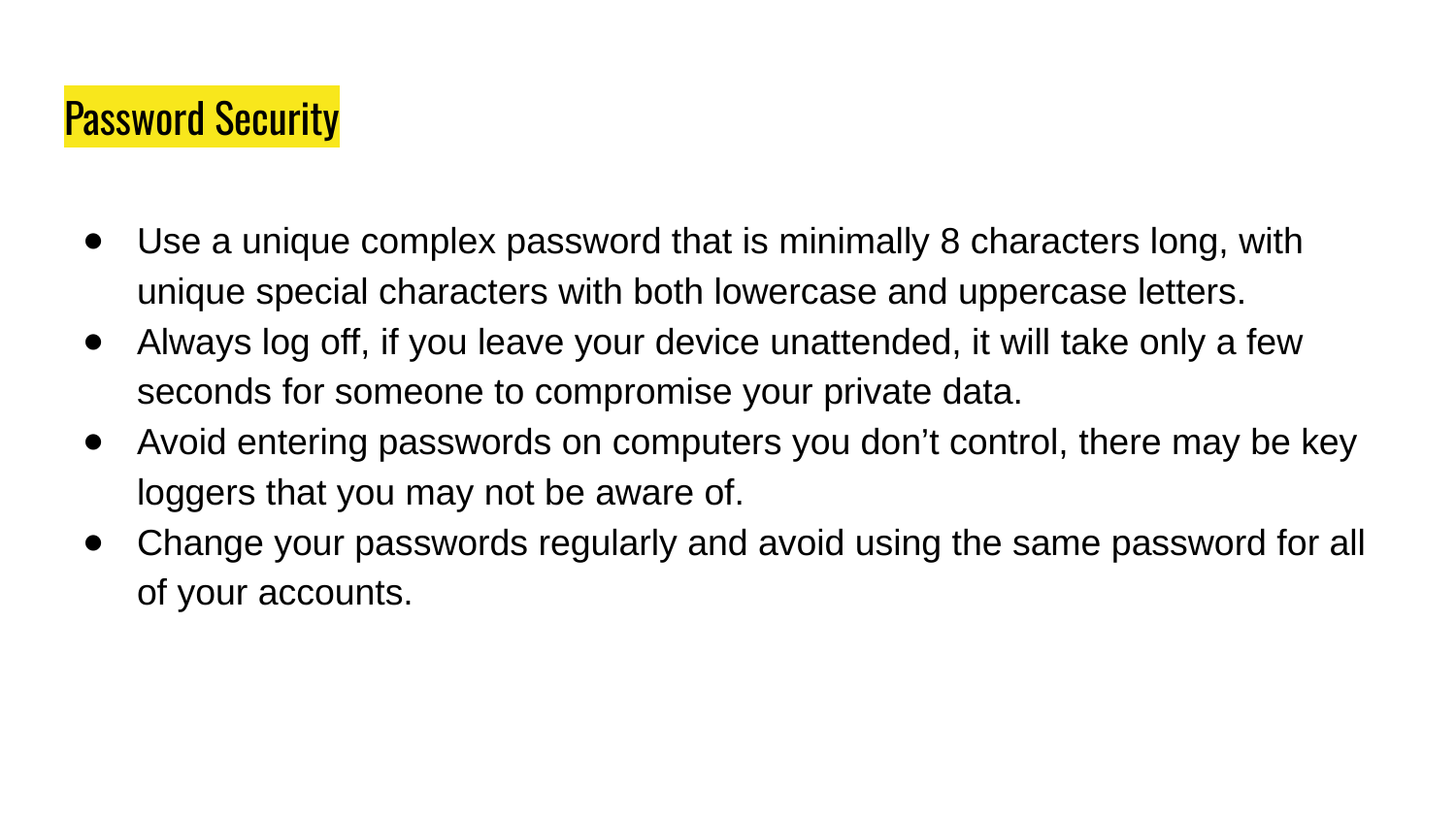

# Password Security
Use a unique complex password that is minimally 8 characters long, with unique special characters with both lowercase and uppercase letters.
Always log off, if you leave your device unattended, it will take only a few seconds for someone to compromise your private data.
Avoid entering passwords on computers you don’t control, there may be key loggers that you may not be aware of.
Change your passwords regularly and avoid using the same password for all of your accounts.